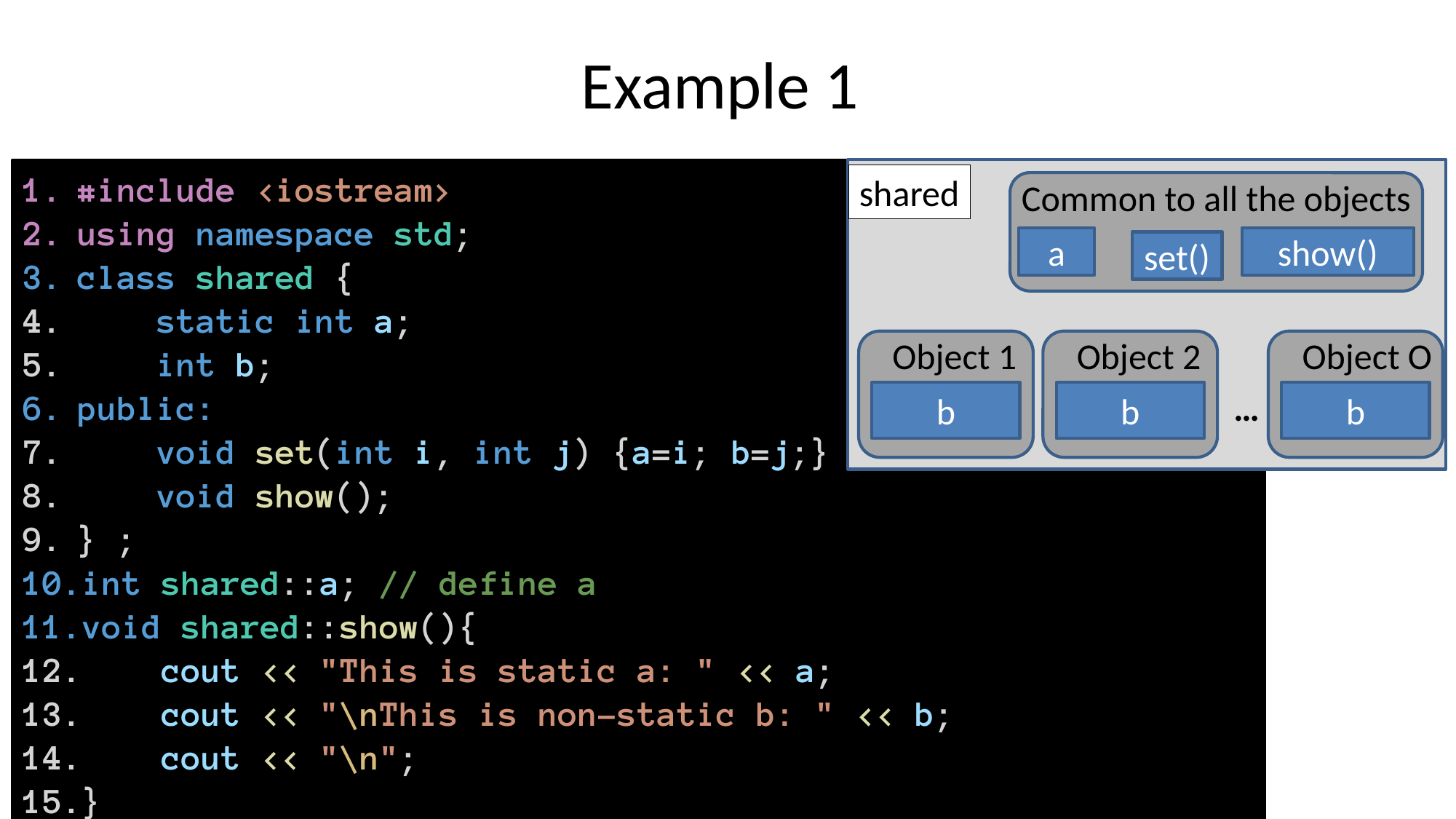

# Example 1

#include <iostream>
using namespace std;
class shared {
    static int a;
    int b;
public:
    void set(int i, int j) {a=i; b=j;}
    void show();
} ;
int shared::a; // define a
void shared::show(){
    cout << "This is static a: " << a;
    cout << "\nThis is non-static b: " << b;
    cout << "\n";
}

shared
Common to all the objects

a
show()
set()
Object 1

b
Object 2

b
Object O

b
…